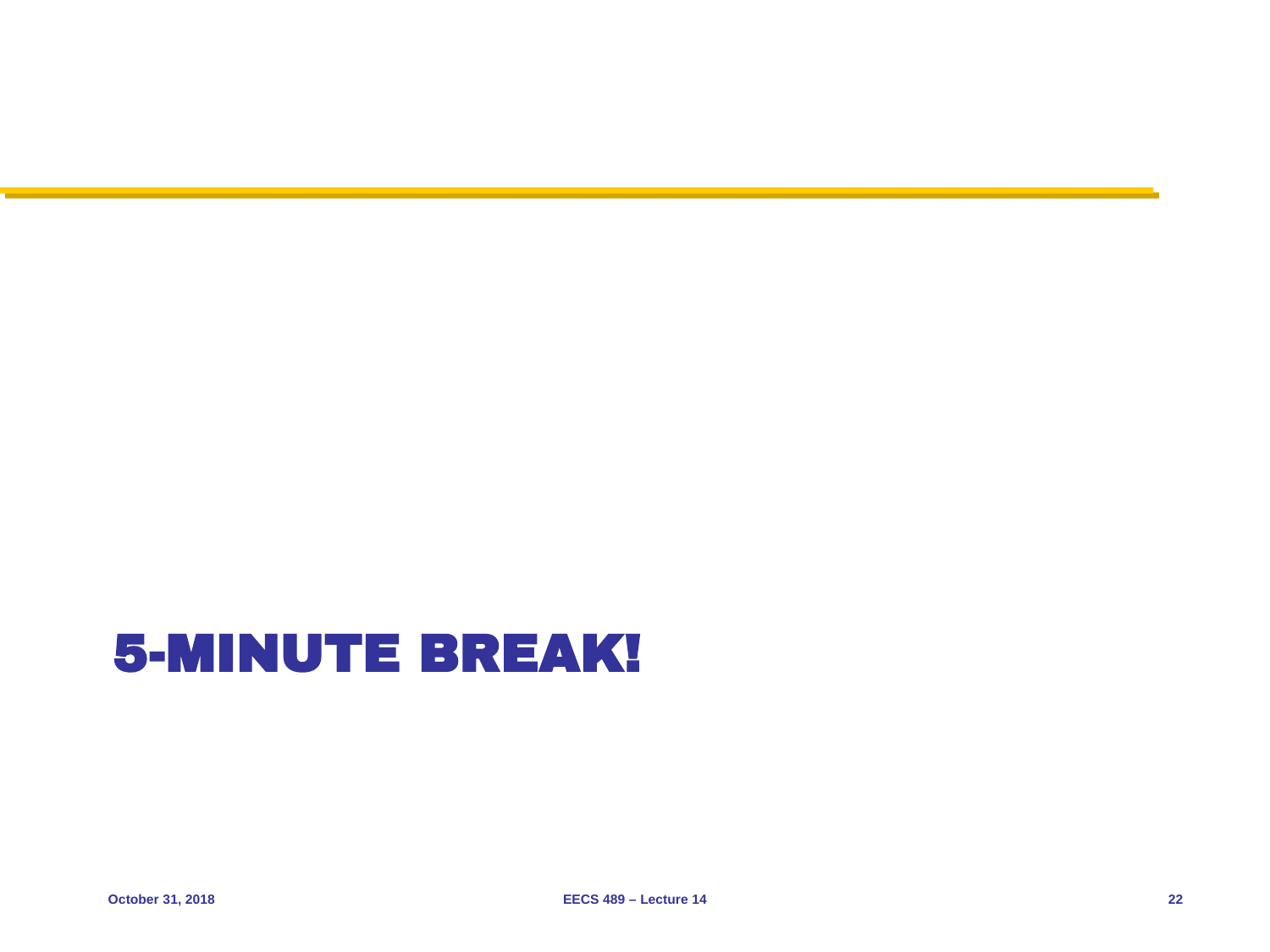

# 5-minute break!
October 31, 2018
EECS 489 – Lecture 14
22